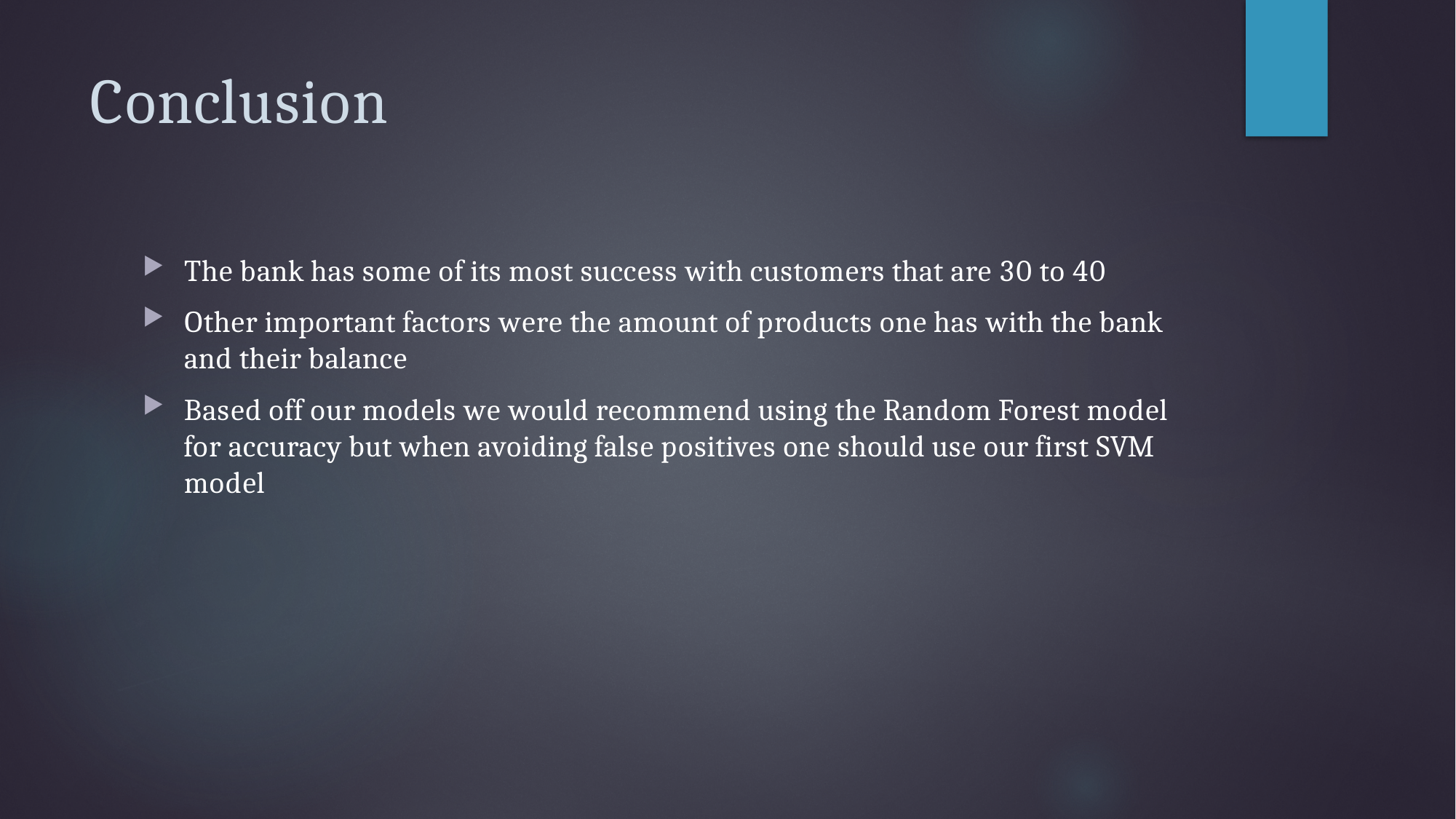

# Conclusion
The bank has some of its most success with customers that are 30 to 40
Other important factors were the amount of products one has with the bank and their balance
Based off our models we would recommend using the Random Forest model for accuracy but when avoiding false positives one should use our first SVM model